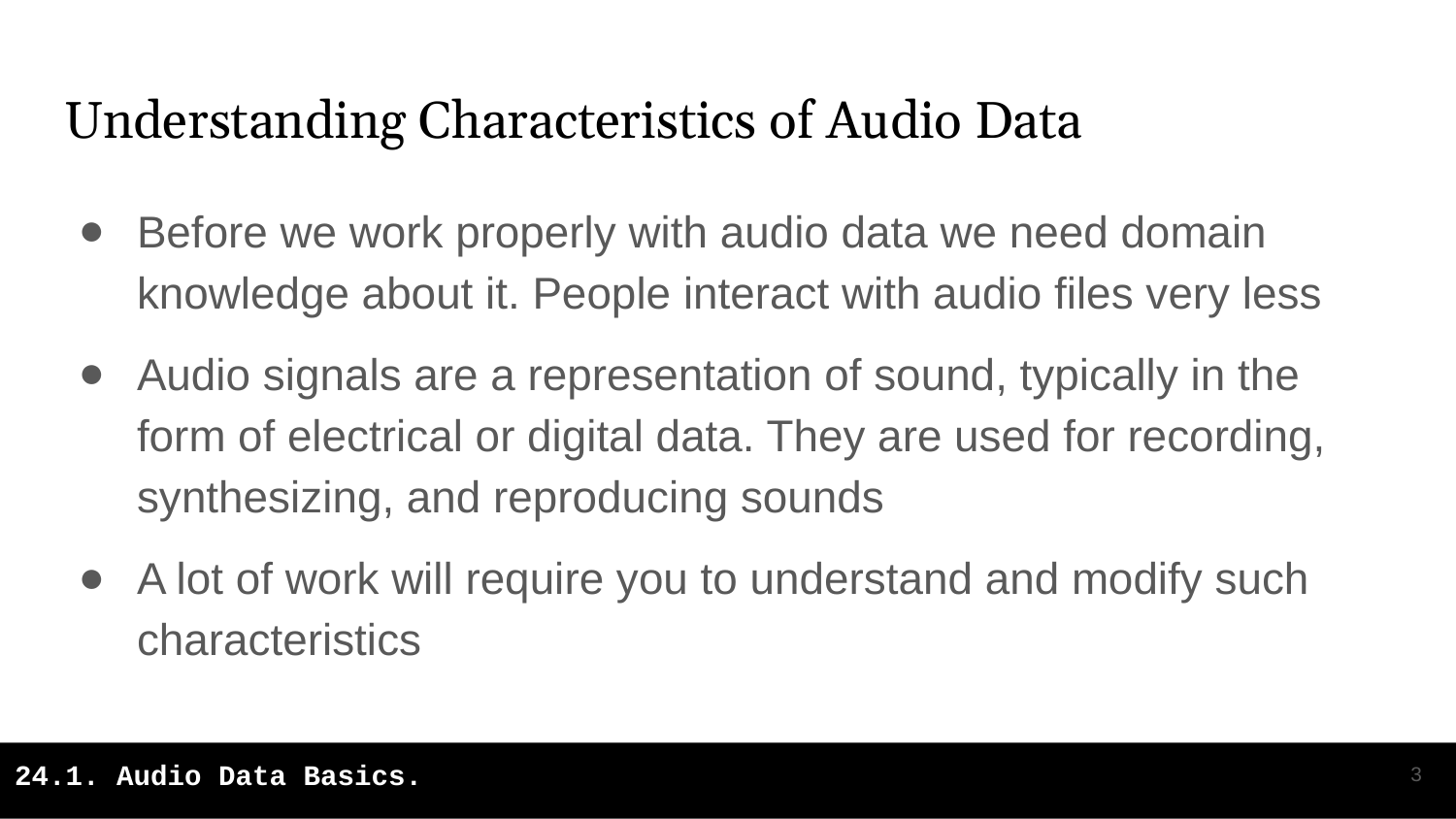

# Understanding Characteristics of Audio Data
Before we work properly with audio data we need domain knowledge about it. People interact with audio files very less
Audio signals are a representation of sound, typically in the form of electrical or digital data. They are used for recording, synthesizing, and reproducing sounds
A lot of work will require you to understand and modify such characteristics
3
24.1. Audio Data Basics.